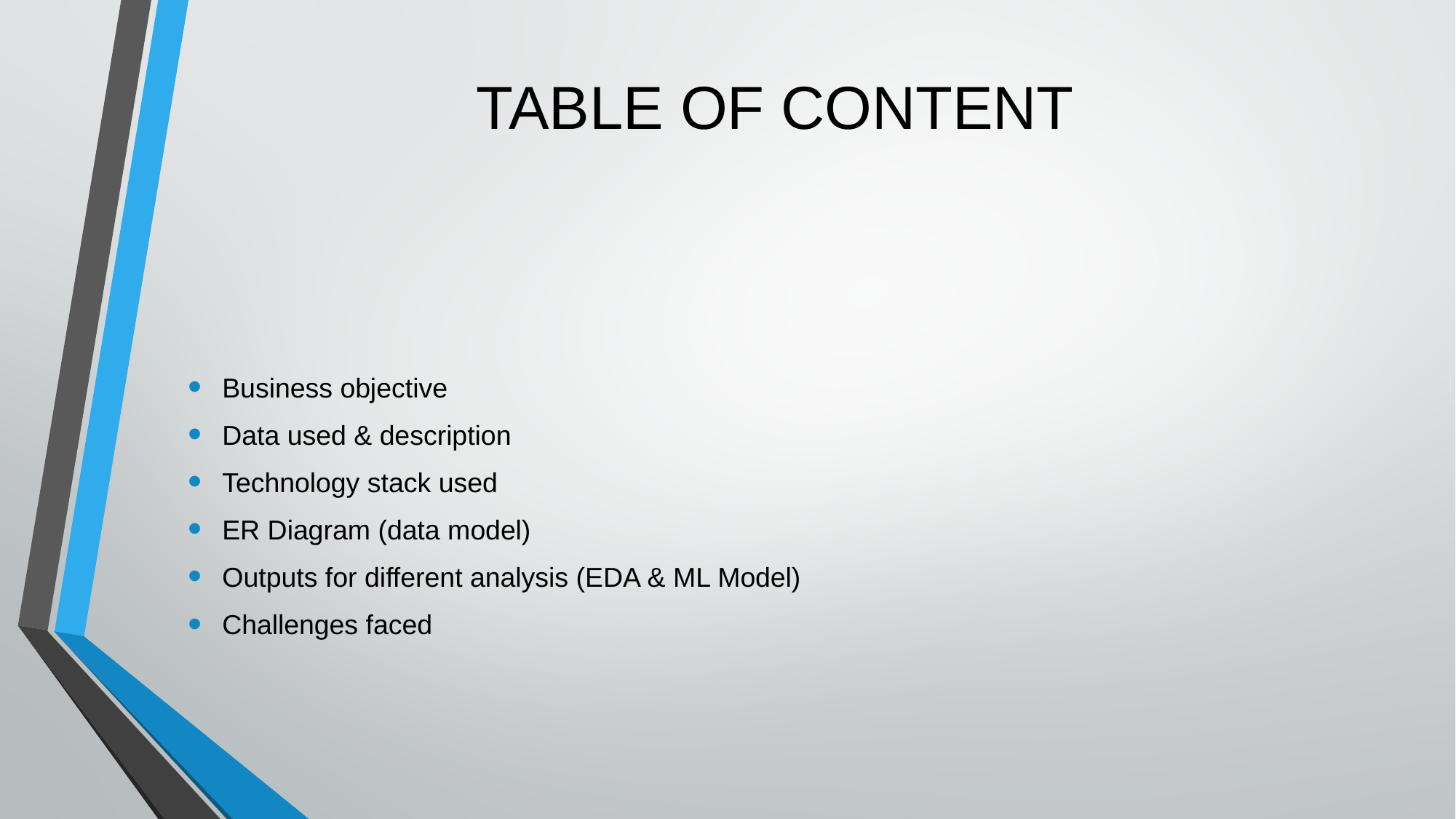

# TABLE OF CONTENT
Business objective
Data used & description
Technology stack used
ER Diagram (data model)
Outputs for different analysis (EDA & ML Model)
Challenges faced